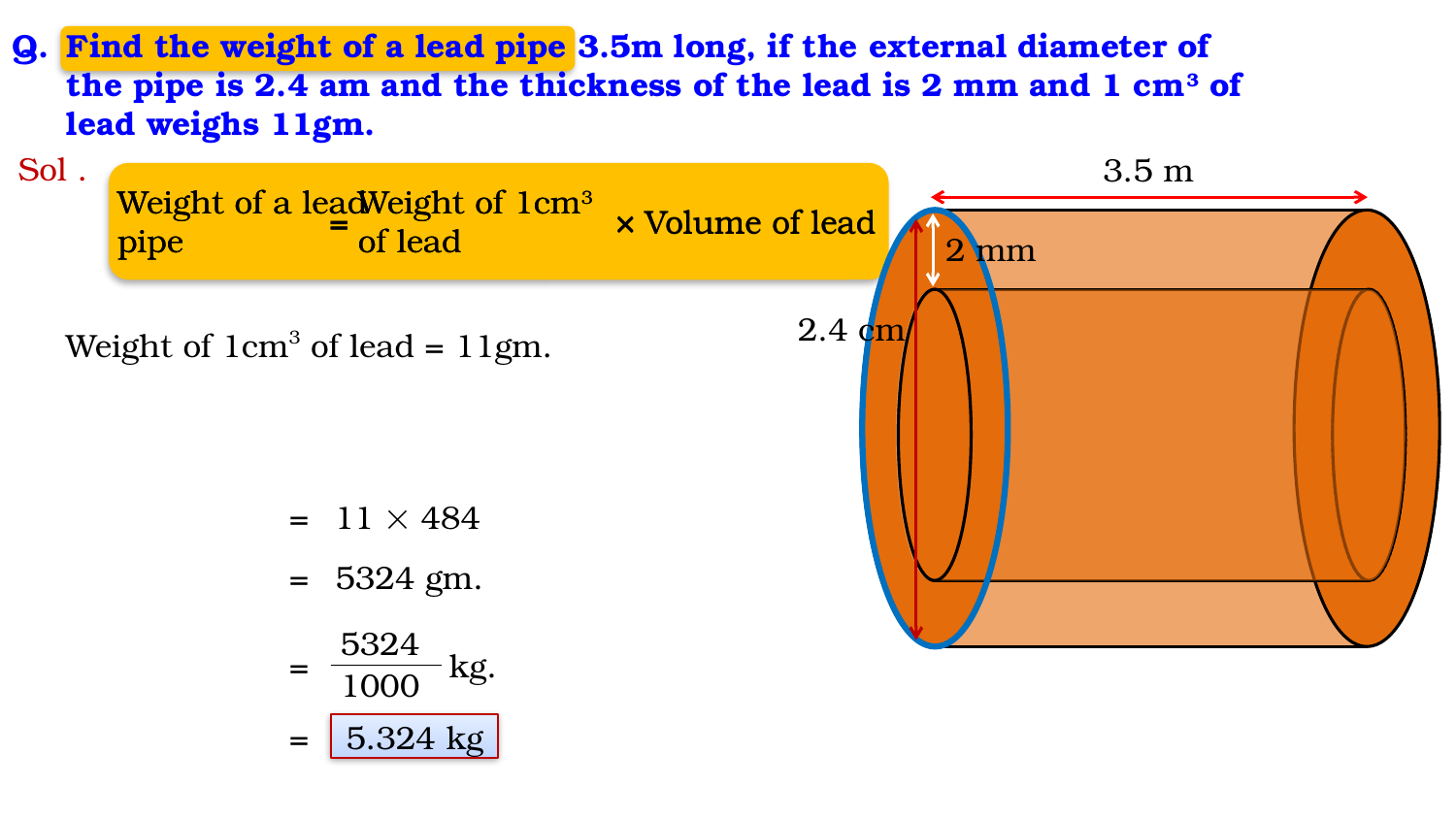

Find the weight of a lead pipe 3.5m long, if the external diameter of the pipe is 2.4 am and the thickness of the lead is 2 mm and 1 cm3 of lead weighs 11gm.

3.5 m
Sol .

Weight of a lead pipe
Weight of 1cm3 of lead
=
×
Volume of lead
Weight of a lead pipe
Weight of 1cm3 of lead
=
×
Volume of lead

2 mm

2.4 cm
Weight of 1cm3 of lead = 11gm.
=
11 × 484
=
5324 gm.
5324
=
kg.
1000
=
5.324 kg